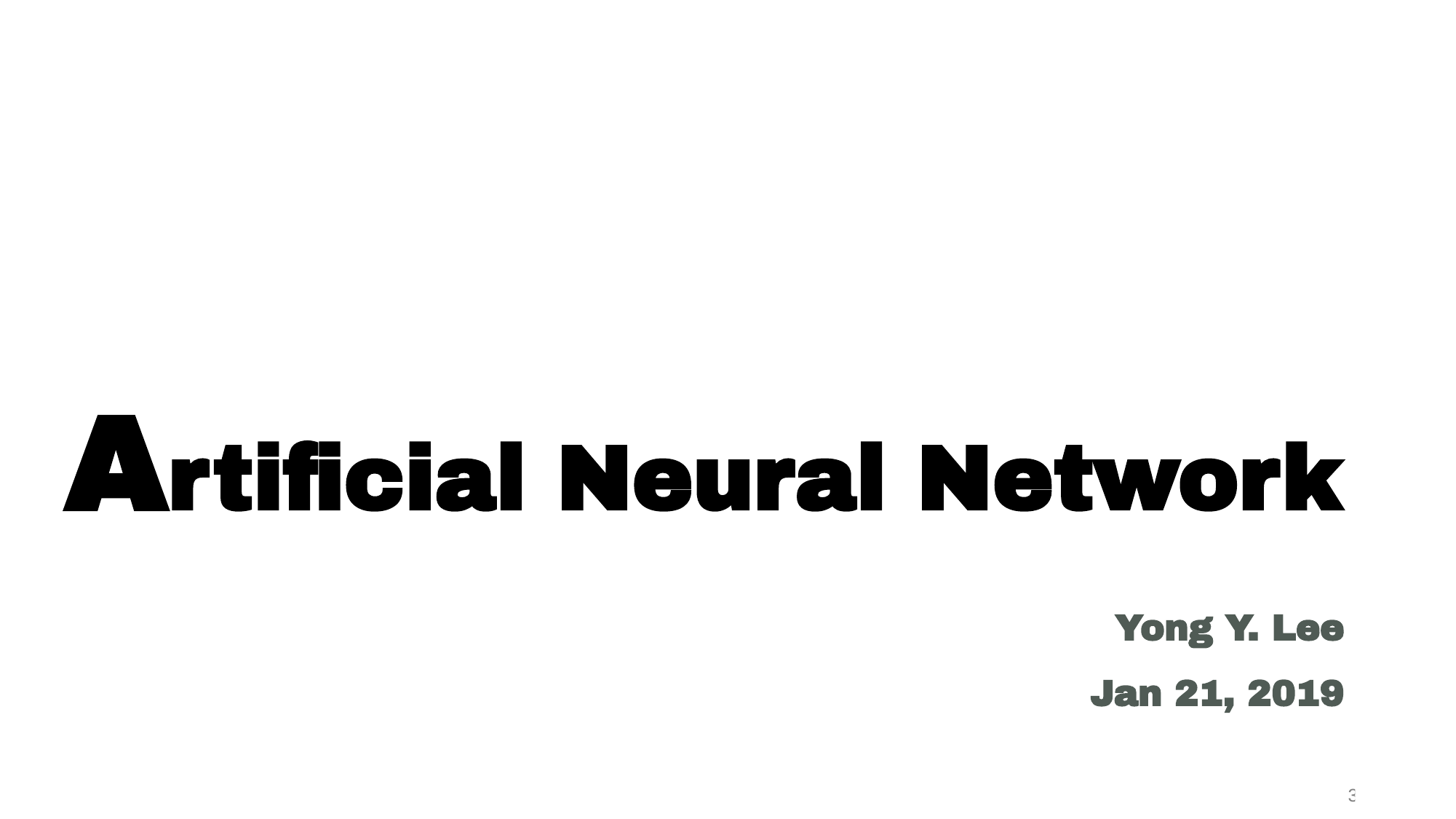

Artificial Neural Network
Yong Y. Lee
Jan 21, 2019